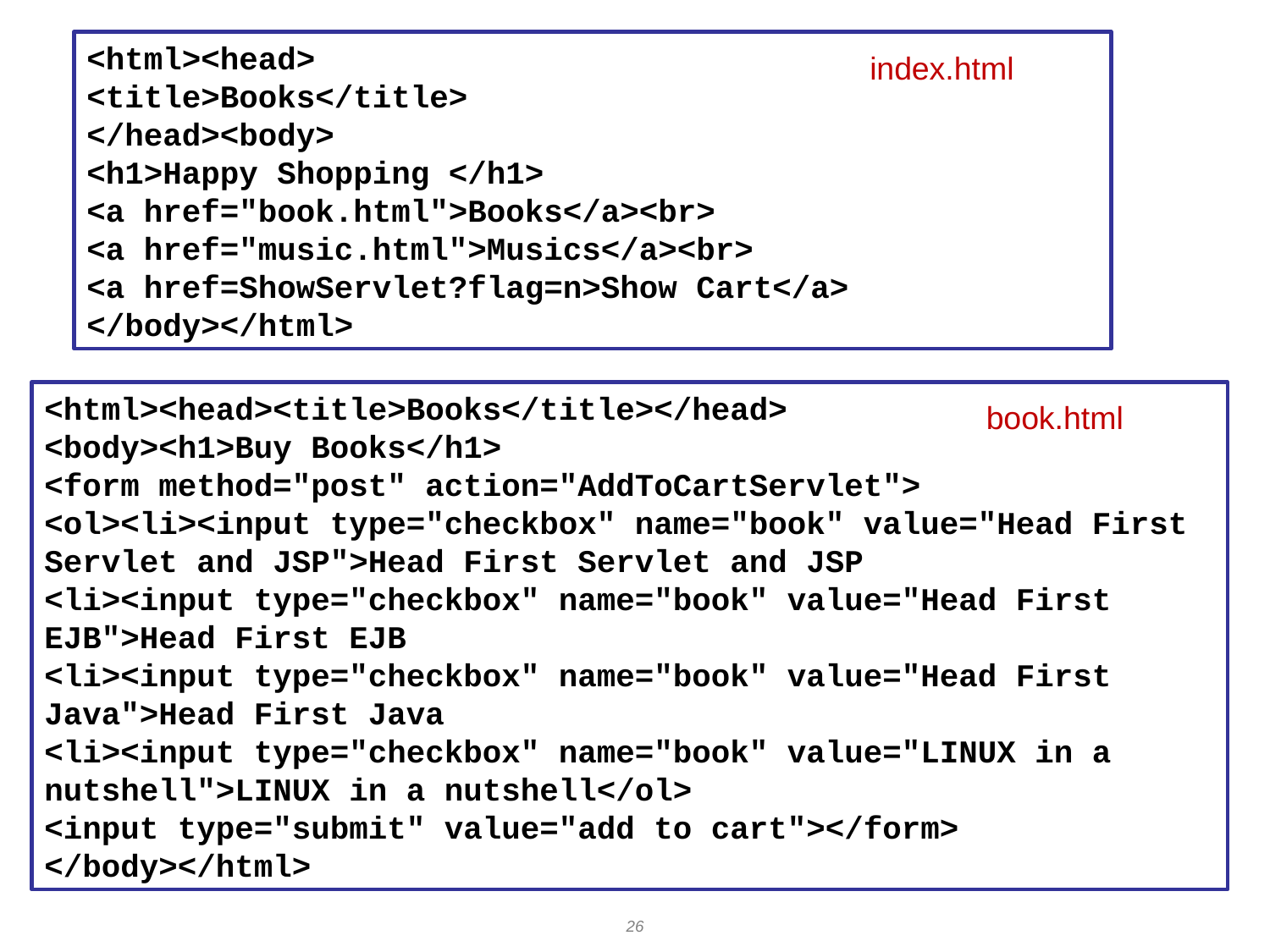

<html><head>
<title>Books</title>
</head><body>
<h1>Happy Shopping </h1>
<a href="book.html">Books</a><br>
<a href="music.html">Musics</a><br>
<a href=ShowServlet?flag=n>Show Cart</a>
</body></html>
index.html
<html><head><title>Books</title></head>
<body><h1>Buy Books</h1>
<form method="post" action="AddToCartServlet">
<ol><li><input type="checkbox" name="book" value="Head First Servlet and JSP">Head First Servlet and JSP
<li><input type="checkbox" name="book" value="Head First EJB">Head First EJB
<li><input type="checkbox" name="book" value="Head First Java">Head First Java
<li><input type="checkbox" name="book" value="LINUX in a nutshell">LINUX in a nutshell</ol>
<input type="submit" value="add to cart"></form>
</body></html>
book.html
26